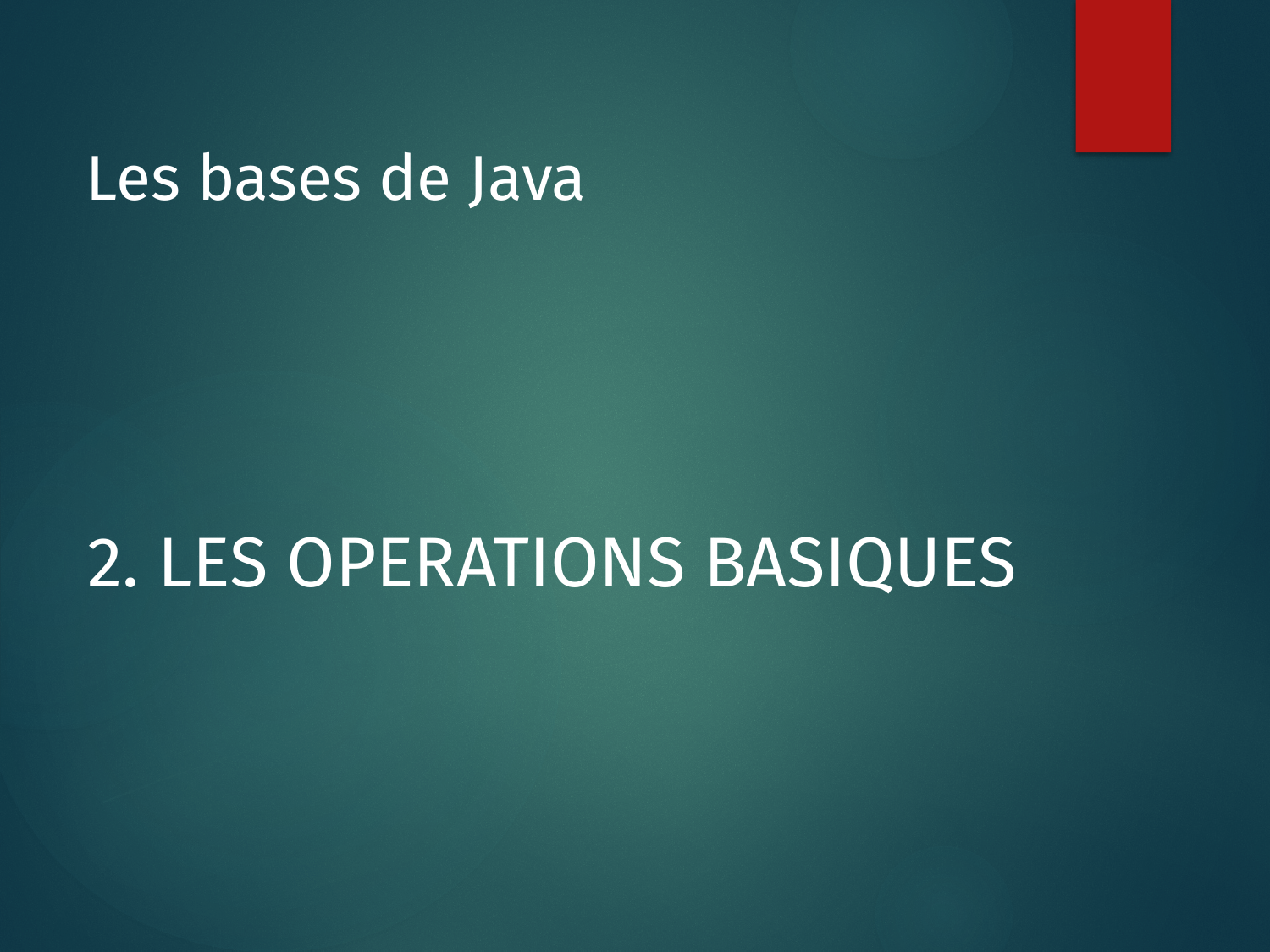

Les bases de Java

2. LES OPERATIONS BASIQUES